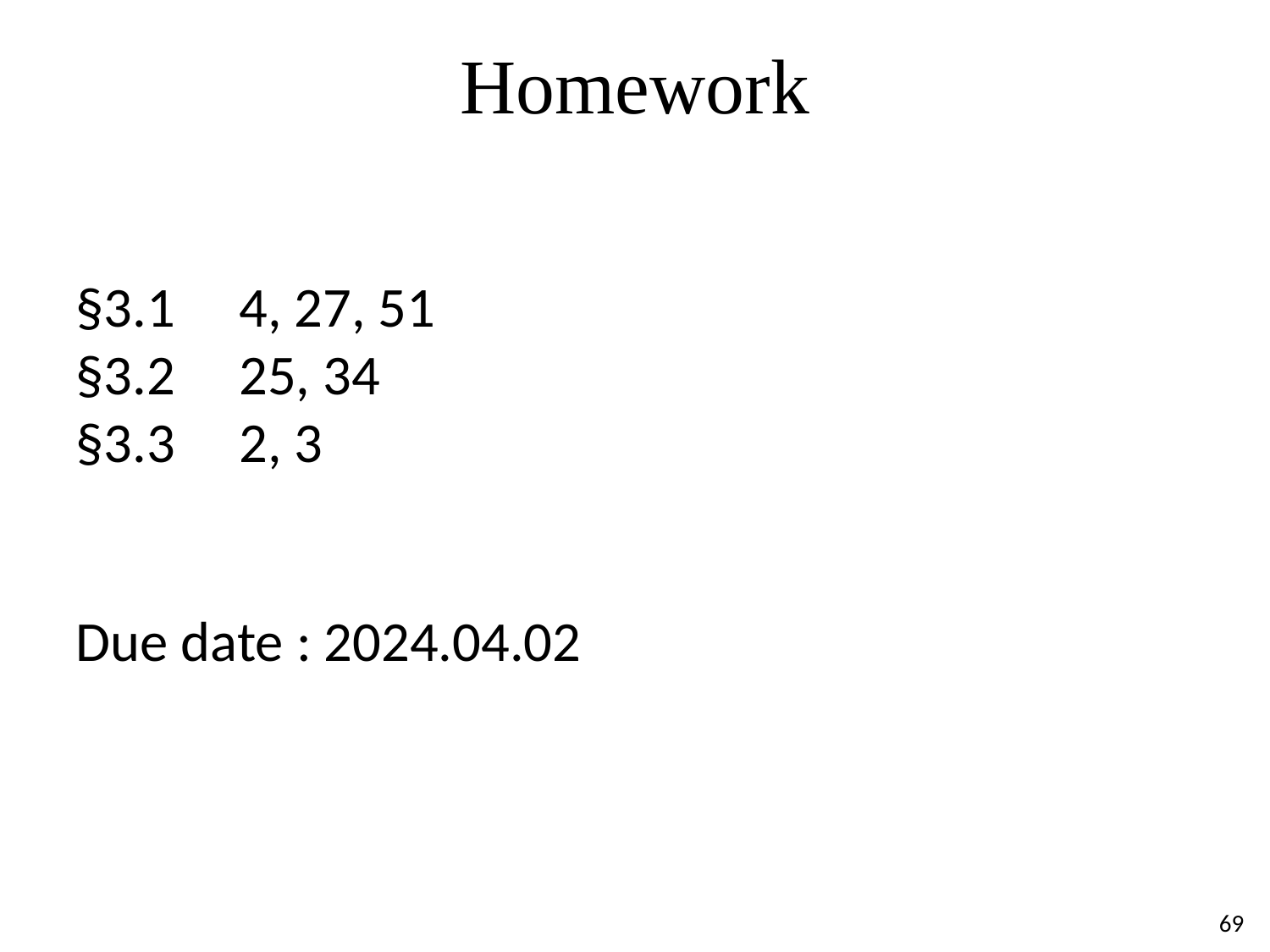

# Homework
§3.1     4, 27, 51
§3.2     25, 34 
§3.3     2, 3

Due date : 2024.04.02